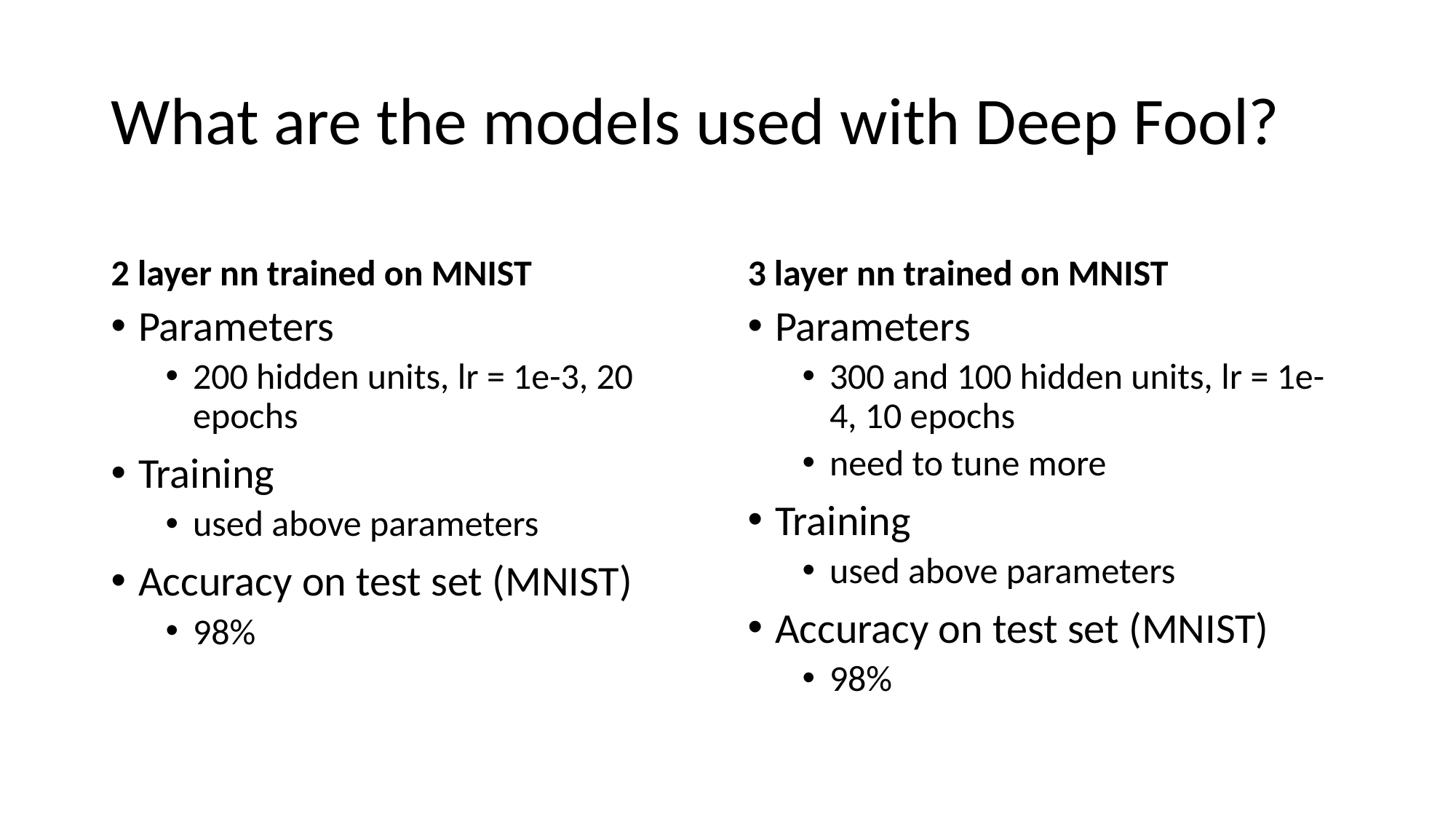

# What are the models used with Deep Fool?
2 layer nn trained on MNIST
3 layer nn trained on MNIST
Parameters
200 hidden units, lr = 1e-3, 20 epochs
Training
used above parameters
Accuracy on test set (MNIST)
98%

Parameters
300 and 100 hidden units, lr = 1e-4, 10 epochs
need to tune more
Training
used above parameters
Accuracy on test set (MNIST)
98%